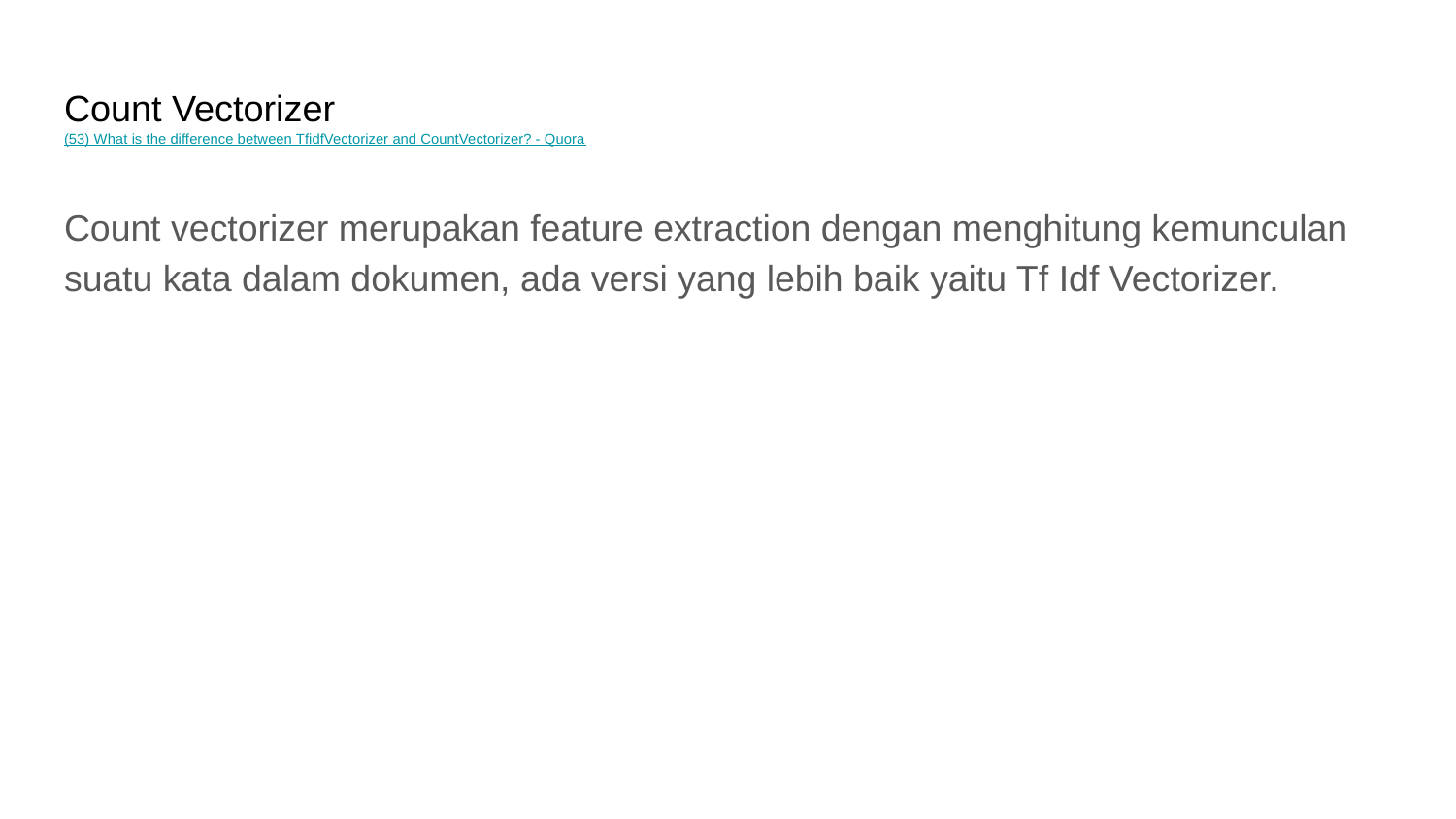

# Count Vectorizer
(53) What is the difference between TfidfVectorizer and CountVectorizer? - Quora
Count vectorizer merupakan feature extraction dengan menghitung kemunculan suatu kata dalam dokumen, ada versi yang lebih baik yaitu Tf Idf Vectorizer.